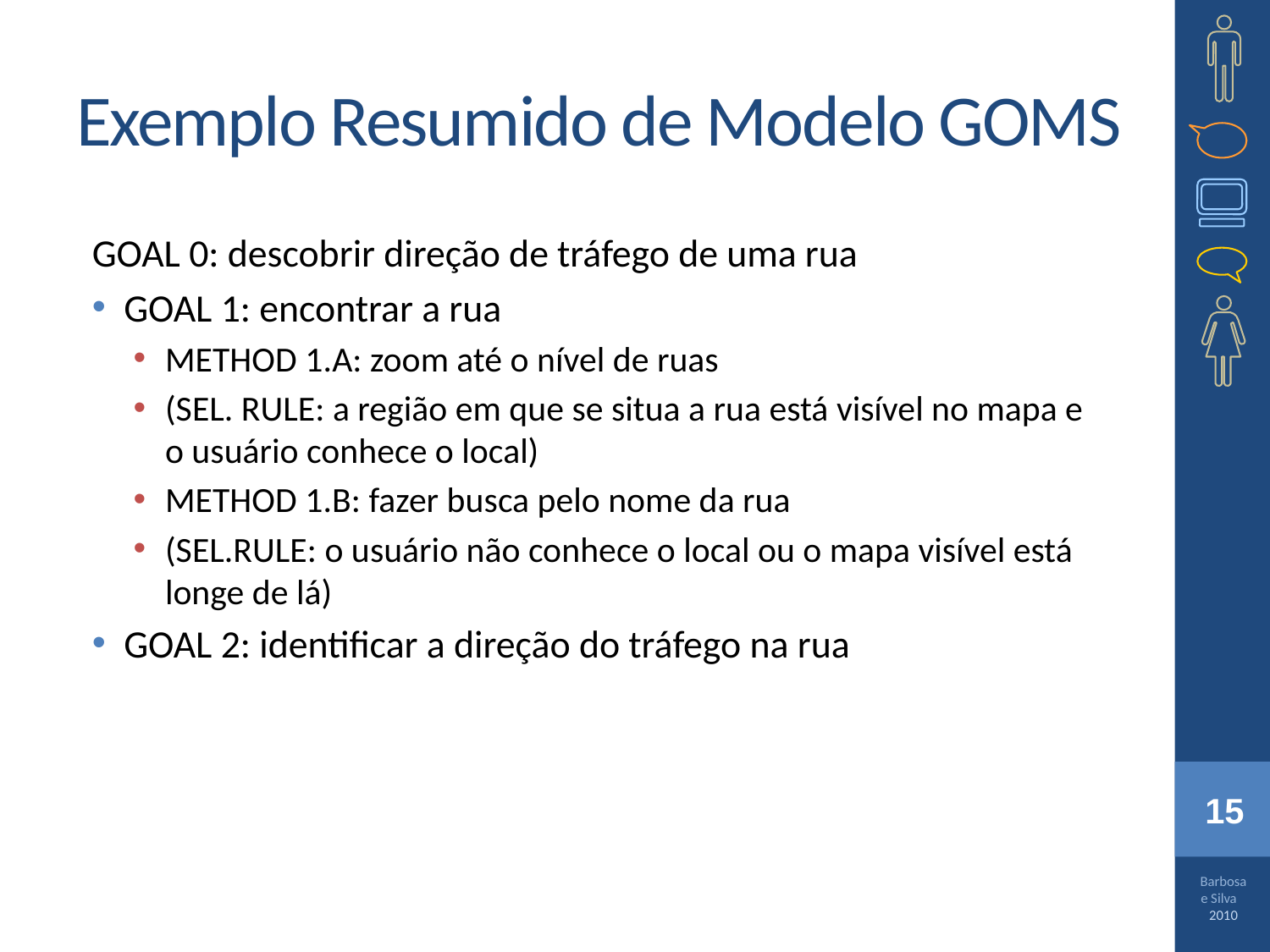

# Exemplo Resumido de Modelo GOMS
GOAL 0: descobrir direção de tráfego de uma rua
GOAL 1: encontrar a rua
METHOD 1.A: zoom até o nível de ruas
(SEL. RULE: a região em que se situa a rua está visível no mapa e o usuário conhece o local)
METHOD 1.B: fazer busca pelo nome da rua
(SEL.RULE: o usuário não conhece o local ou o mapa visível está longe de lá)
GOAL 2: identiﬁcar a direção do tráfego na rua